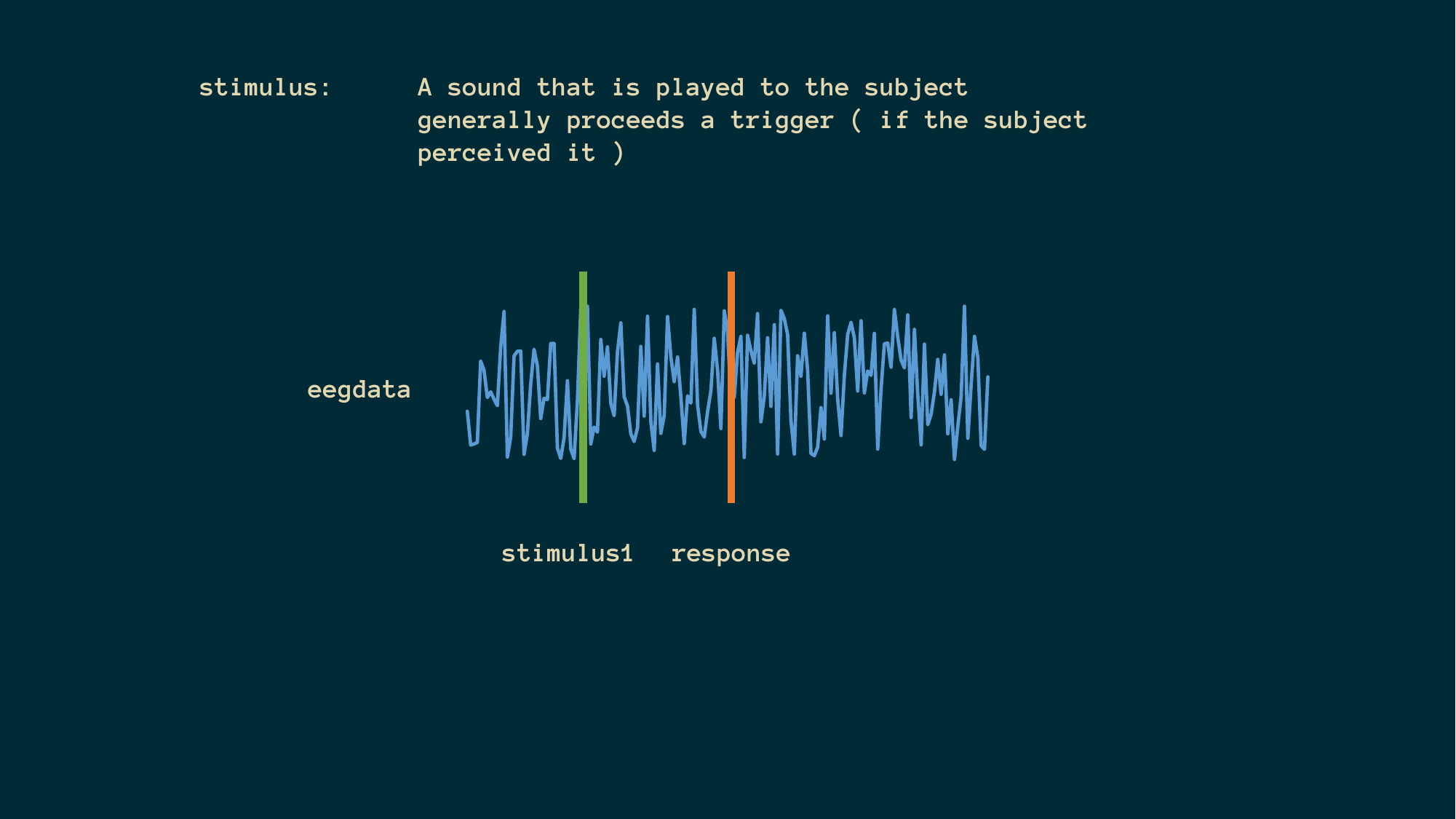

stimulus: 	A sound that is played to the subject
		generally proceeds a trigger ( if the subject 		perceived it )

### Chart

| Category |  |
|---|---|
eegdata
stimulus1
response